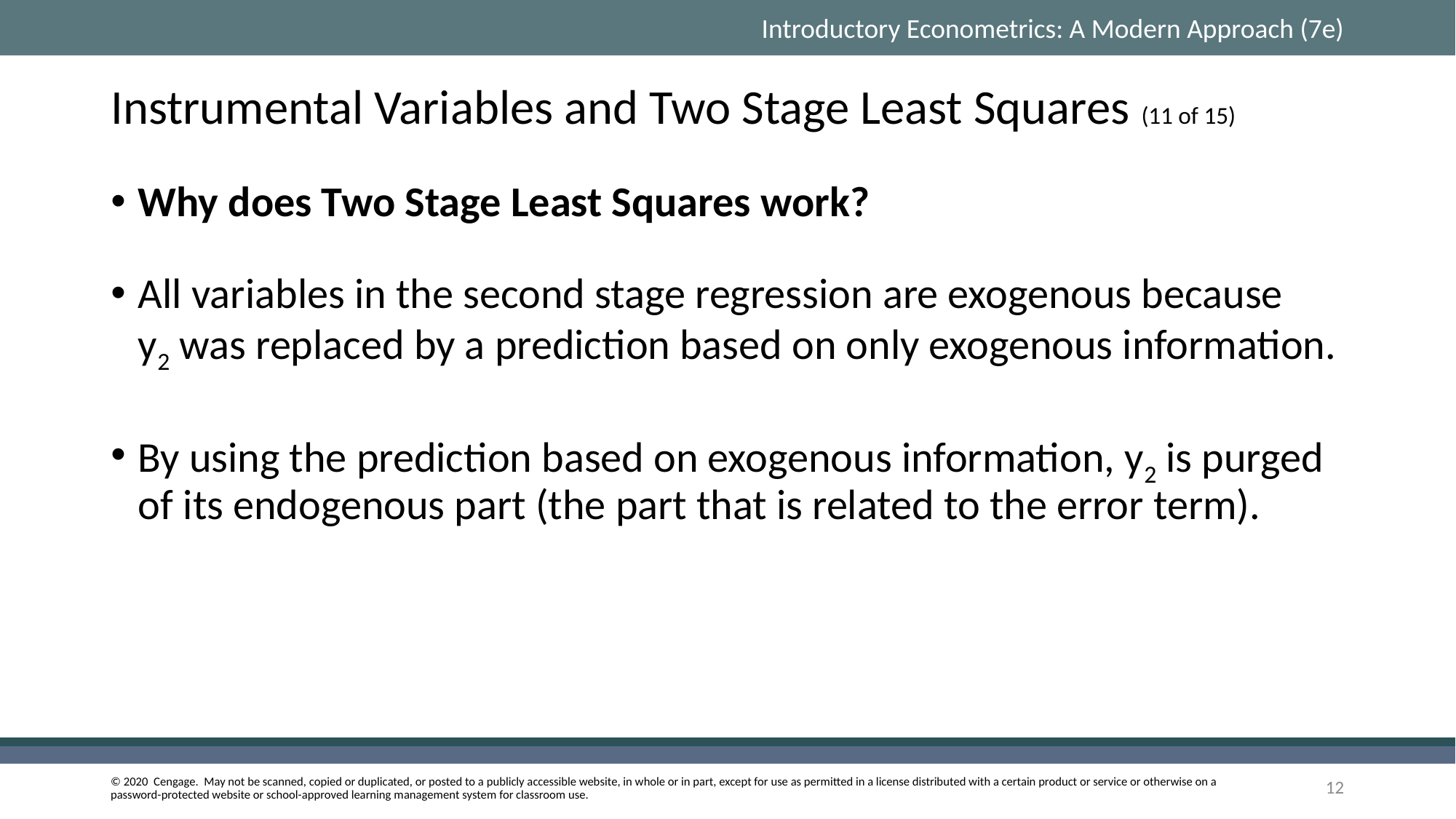

# Instrumental Variables and Two Stage Least Squares (11 of 15)
Why does Two Stage Least Squares work?

All variables in the second stage regression are exogenous because    y2 was replaced by a prediction based on only exogenous information.

By using the prediction based on exogenous information, y2 is purged of its endogenous part (the part that is related to the error term).
12